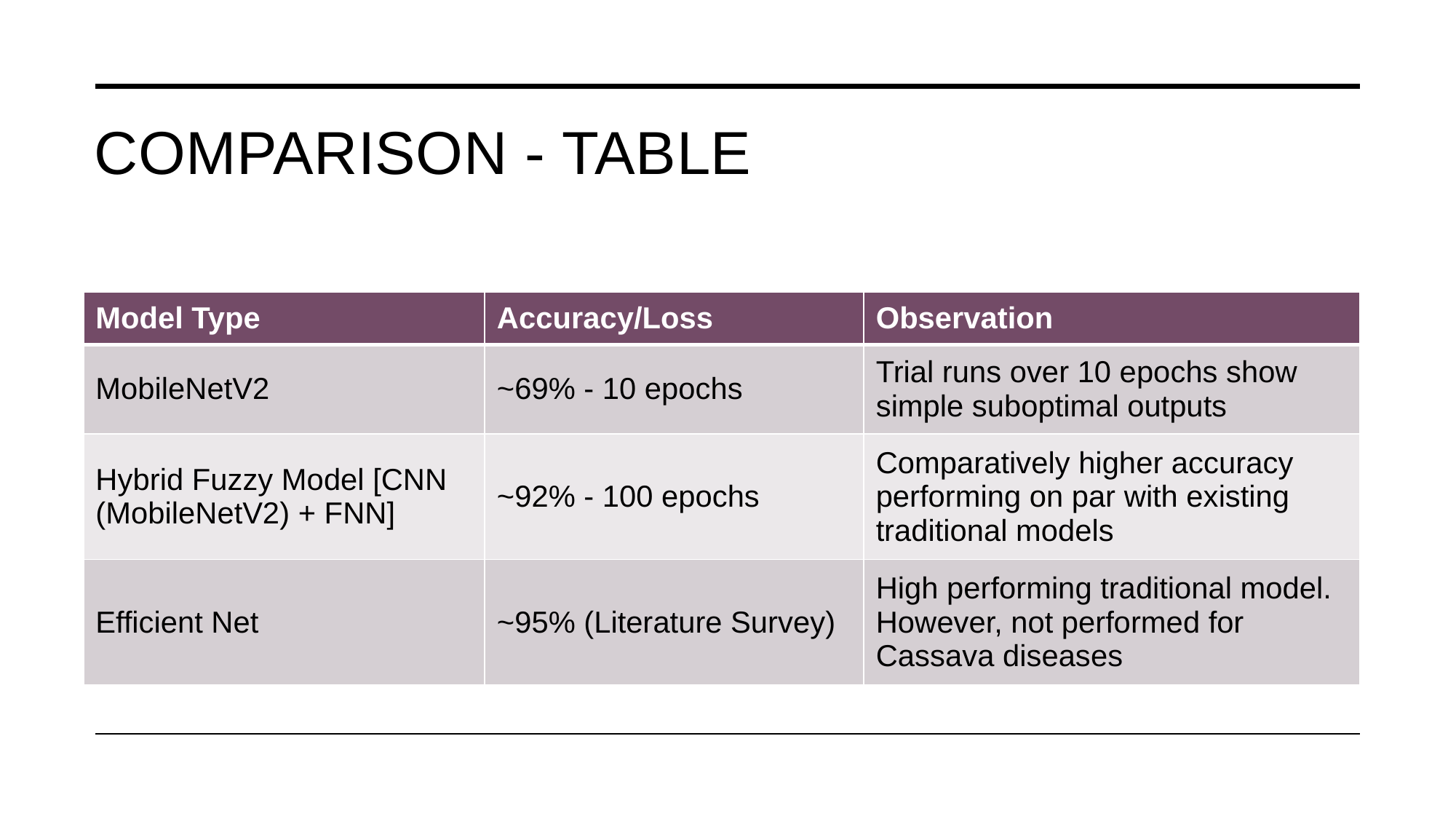

# COMPARISON - TABLE
| Model Type | Accuracy/Loss | Observation |
| --- | --- | --- |
| MobileNetV2 | ~69% - 10 epochs | Trial runs over 10 epochs show simple suboptimal outputs |
| Hybrid Fuzzy Model [CNN (MobileNetV2) + FNN] | ~92% - 100 epochs | Comparatively higher accuracy performing on par with existing traditional models |
| Efficient Net | ~95% (Literature Survey) | High performing traditional model. However, not performed for Cassava diseases |